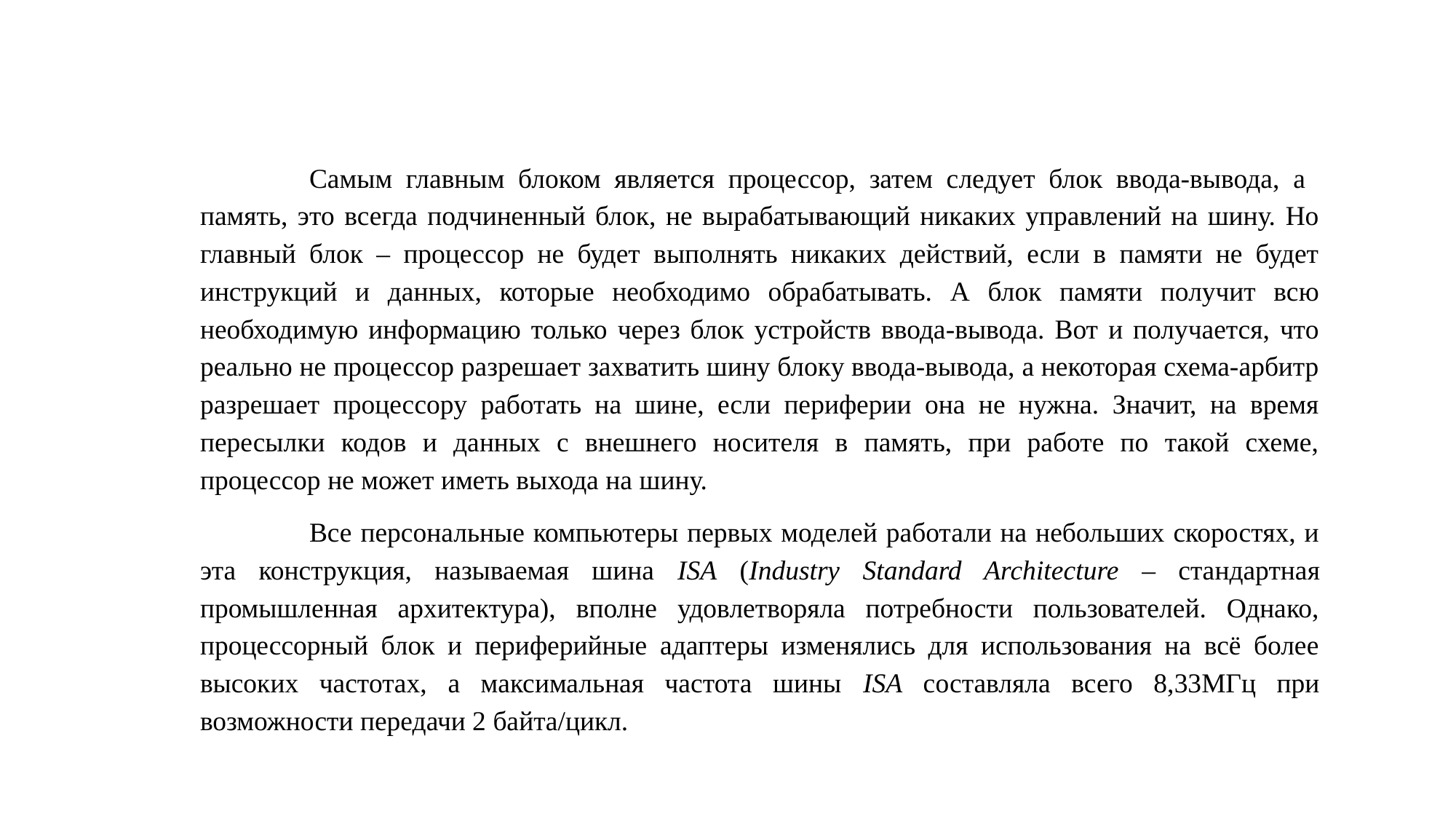

Самым главным блоком является процессор, затем следует блок ввода-вывода, а  память, это всегда подчиненный блок, не вырабатывающий никаких управлений на шину. Но главный блок – процессор не будет выполнять никаких действий, если в памяти не будет инструкций и данных, которые необходимо обрабатывать. А блок памяти получит всю необходимую информацию только через блок устройств ввода-вывода. Вот и получается, что реально не процессор разрешает захватить шину блоку ввода-вывода, а некоторая схема-арбитр разрешает процессору работать на шине, если периферии она не нужна. Значит, на время пересылки кодов и данных с внешнего носителя в память, при работе по такой схеме, процессор не может иметь выхода на шину.
	Все персональные компьютеры первых моделей работали на небольших скоростях, и эта конструкция, называемая шина ISA (Industry Standard Architecture – стандартная промышленная архитектура), вполне удовлетворяла потребности пользователей. Однако, процессорный блок и периферийные адаптеры изменялись для использования на всё более высоких частотах, а максимальная частота шины ISA составляла всего 8,33МГц при возможности передачи 2 байта/цикл.